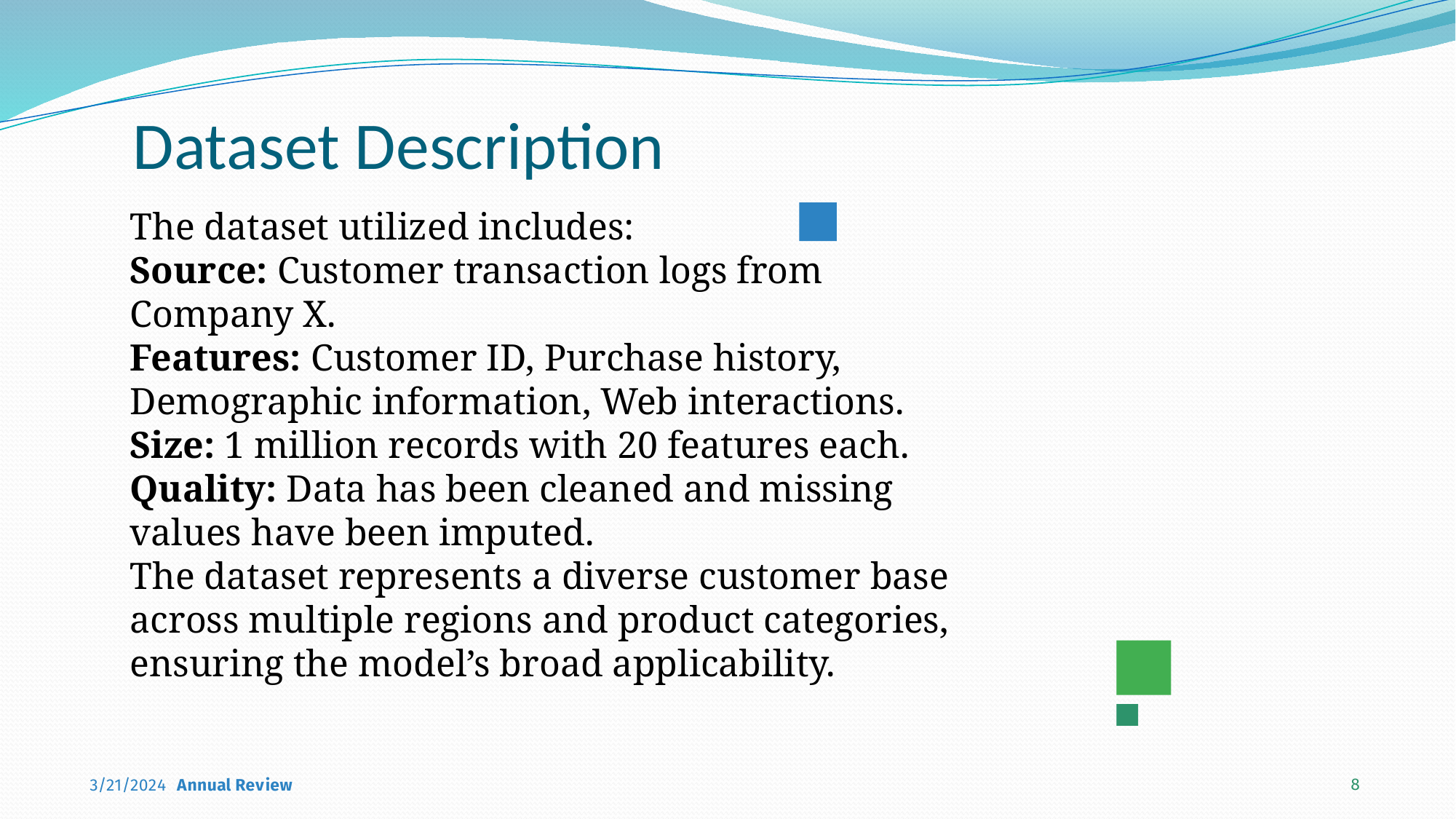

# Dataset Description
The dataset utilized includes:
Source: Customer transaction logs from Company X.
Features: Customer ID, Purchase history, Demographic information, Web interactions.
Size: 1 million records with 20 features each.
Quality: Data has been cleaned and missing values have been imputed.
The dataset represents a diverse customer base across multiple regions and product categories, ensuring the model’s broad applicability.

8
3/21/2024  Annual Review